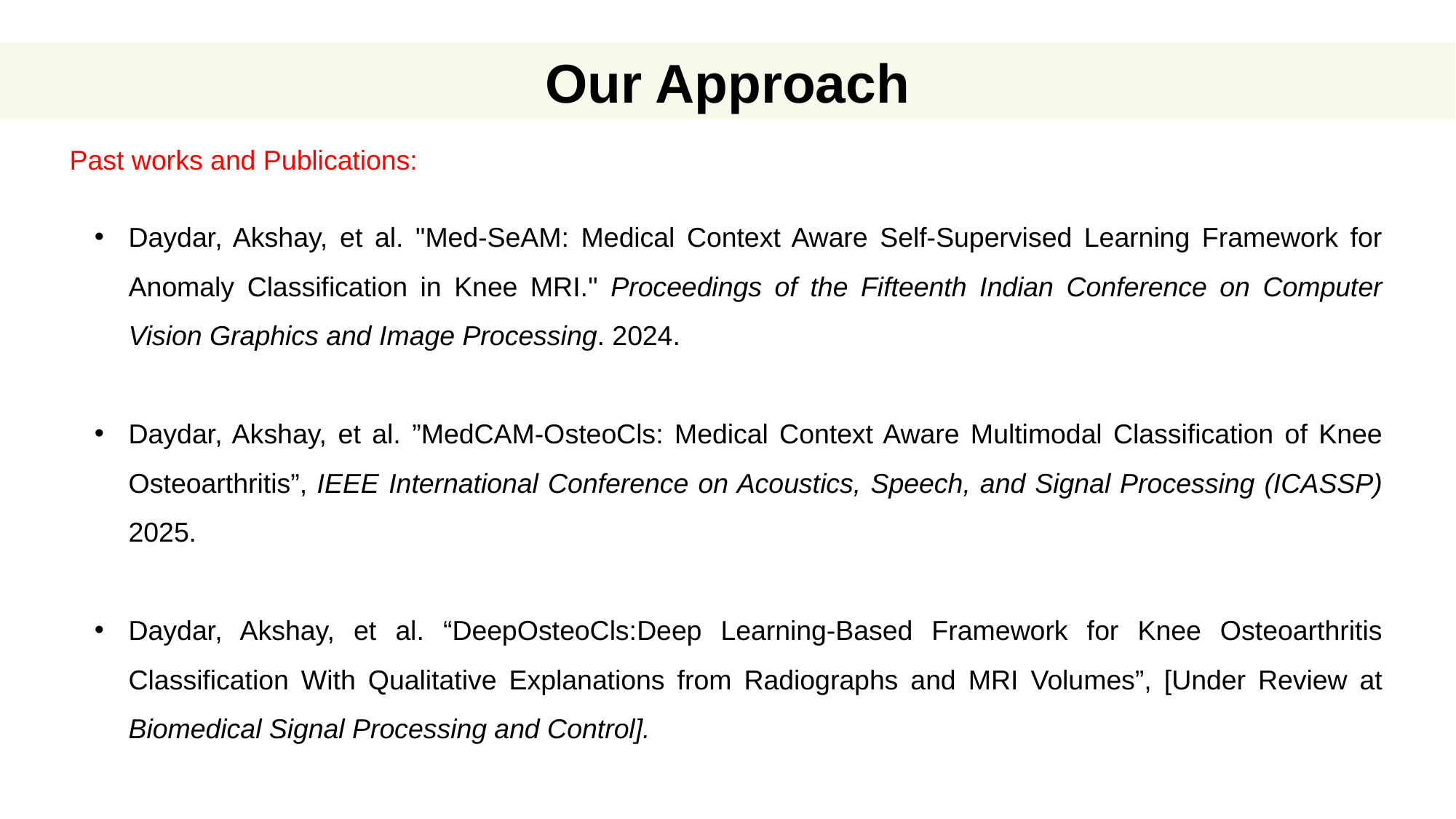

Our Approach
Past works and Publications:
Daydar, Akshay, et al. "Med-SeAM: Medical Context Aware Self-Supervised Learning Framework for Anomaly Classification in Knee MRI." Proceedings of the Fifteenth Indian Conference on Computer Vision Graphics and Image Processing. 2024.

Daydar, Akshay, et al. ”MedCAM-OsteoCls: Medical Context Aware Multimodal Classification of Knee Osteoarthritis”, IEEE International Conference on Acoustics, Speech, and Signal Processing (ICASSP) 2025.

Daydar, Akshay, et al. “DeepOsteoCls:Deep Learning-Based Framework for Knee Osteoarthritis Classification With Qualitative Explanations from Radiographs and MRI Volumes”, [Under Review at Biomedical Signal Processing and Control].